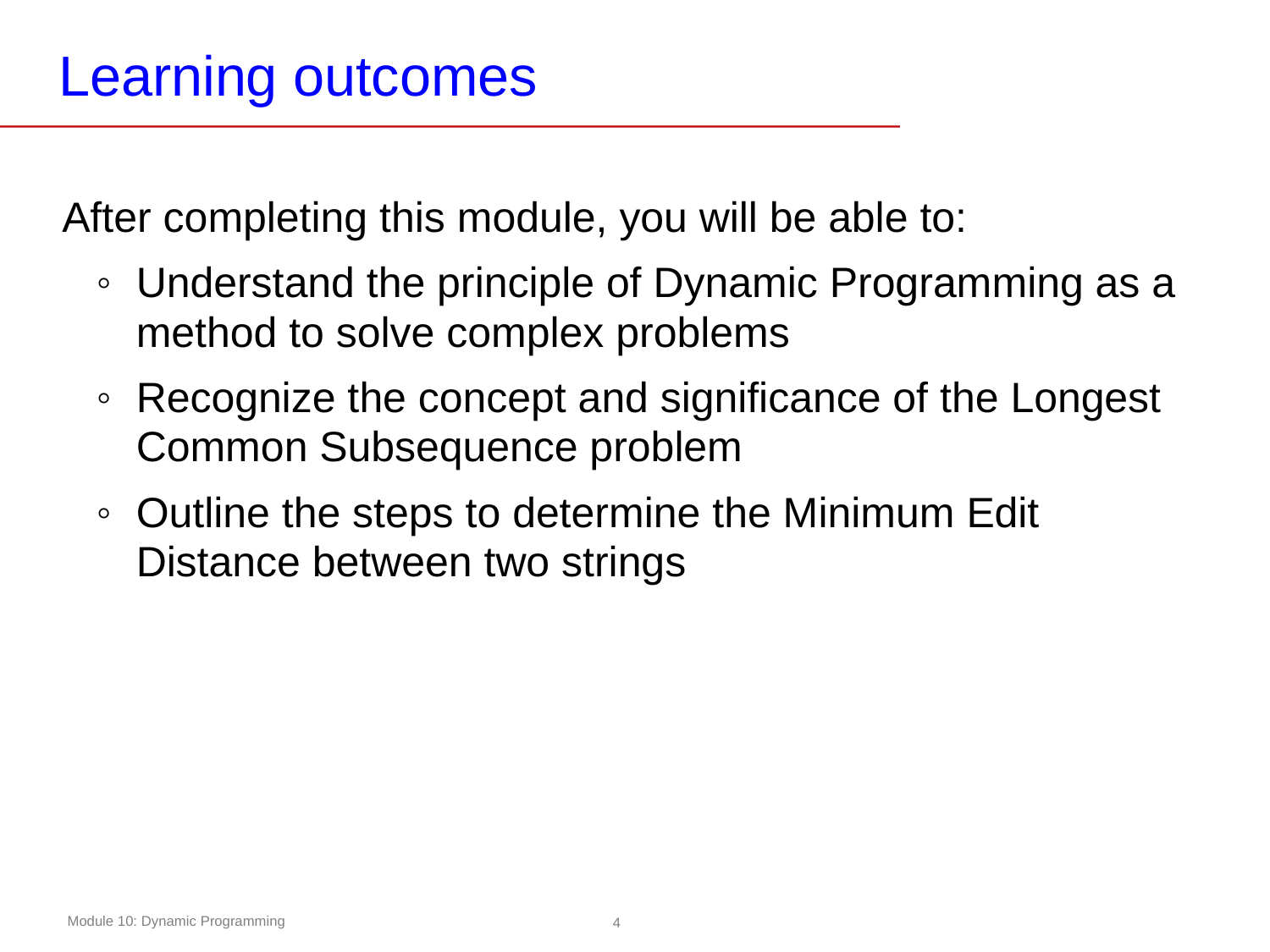

# Learning outcomes
After completing this module, you will be able to:
Understand the principle of Dynamic Programming as a method to solve complex problems
Recognize the concept and significance of the Longest Common Subsequence problem
Outline the steps to determine the Minimum Edit Distance between two strings